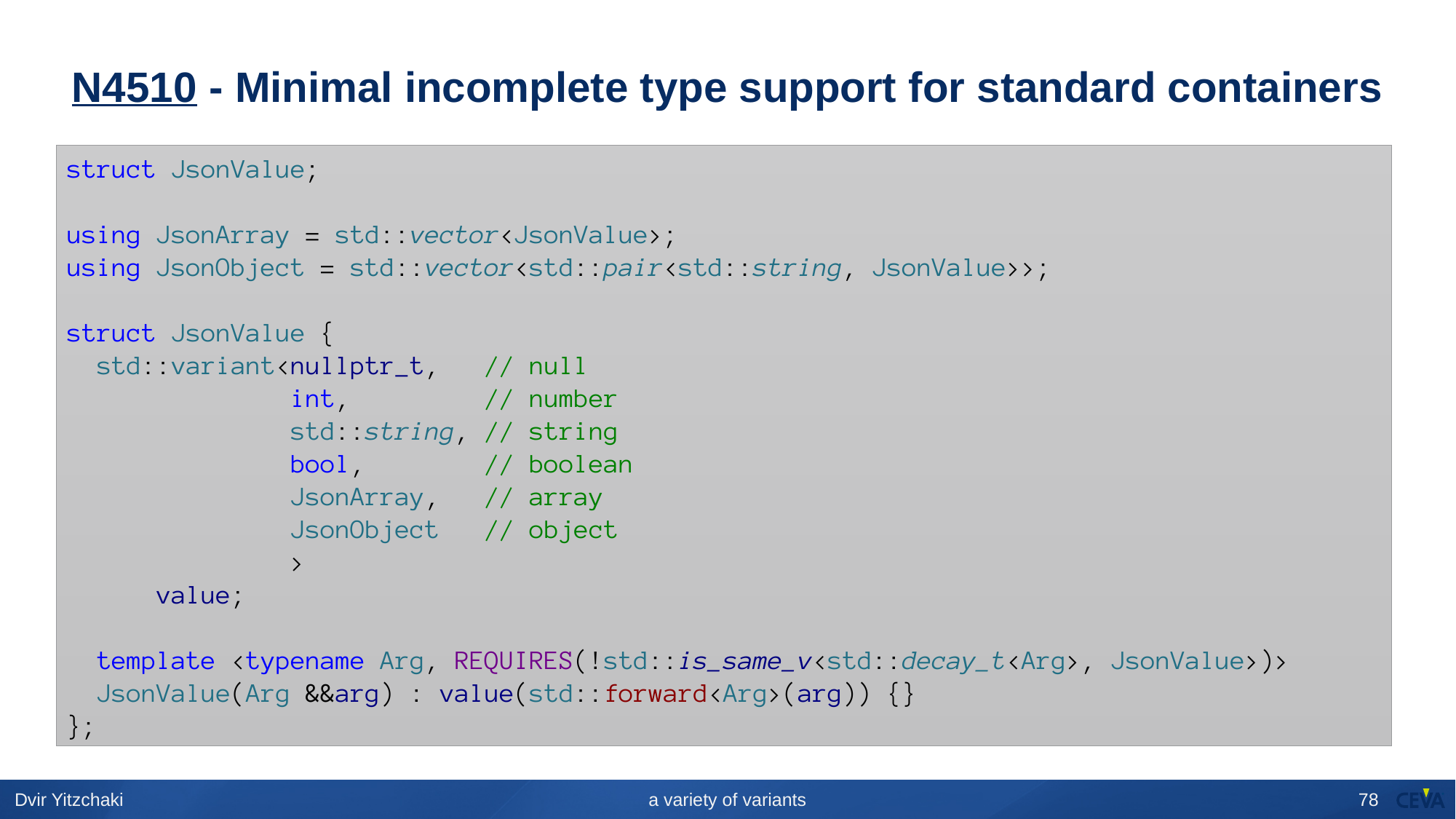

# N4510 - Minimal incomplete type support for standard containers
struct JsonValue;
using JsonArray = std::vector<JsonValue>;
using JsonObject = std::vector<std::pair<std::string, JsonValue>>;
struct JsonValue {
  std::variant<nullptr_t,   // null
               int,         // number
               std::string, // string
               bool,        // boolean
               JsonArray,   // array
               JsonObject   // object
               >
      value;
  template <typename Arg, REQUIRES(!std::is_same_v<std::decay_t<Arg>, JsonValue>)>
  JsonValue(Arg &&arg) : value(std::forward<Arg>(arg)) {}
};
|  |
| --- |